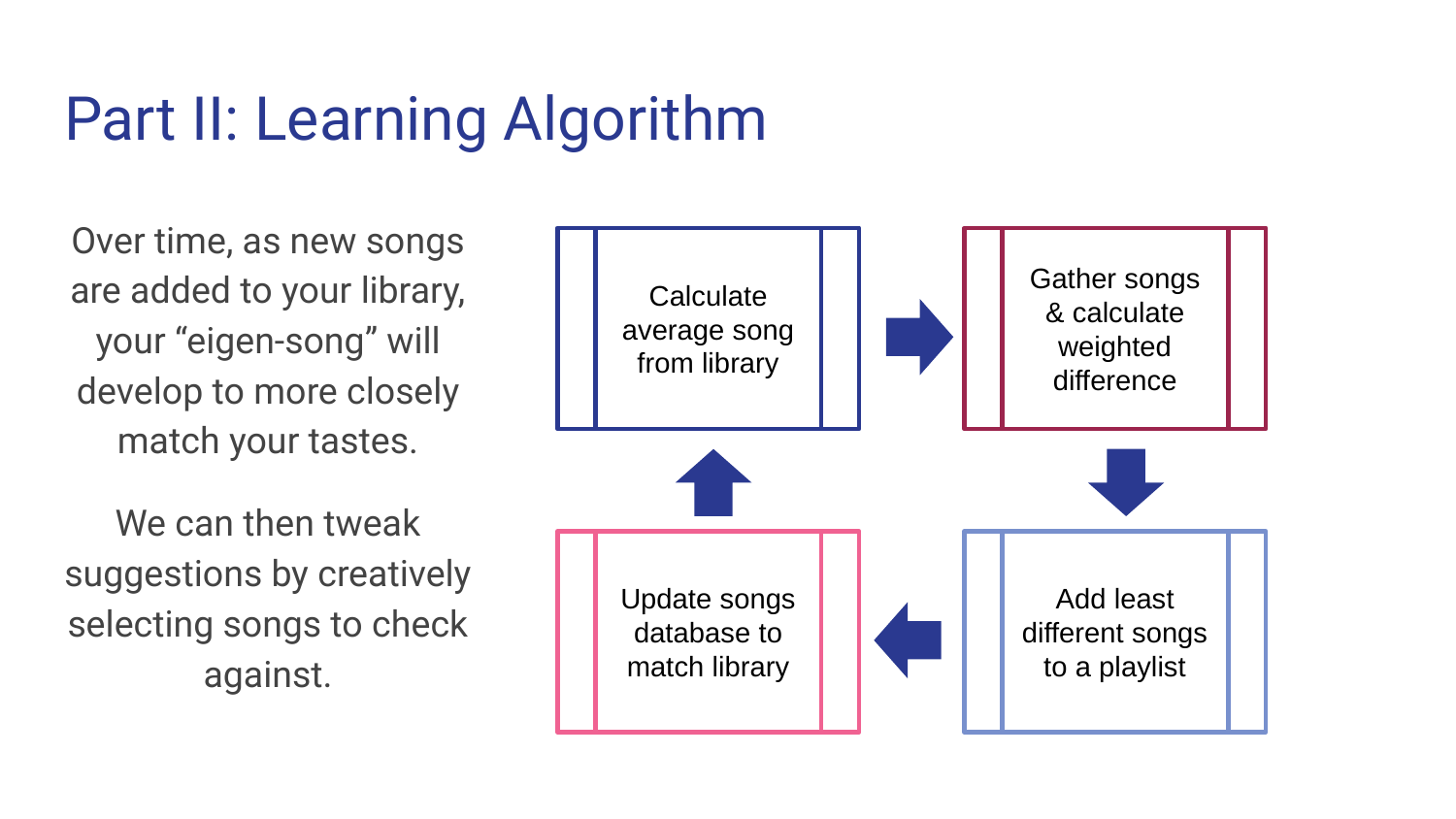

# Part II: Learning Algorithm
Over time, as new songs are added to your library, your “eigen-song” will develop to more closely match your tastes.
We can then tweak suggestions by creatively selecting songs to check against.
Calculate average song from library
Gather songs & calculate weighted difference

Update songs database to match library
Add least different songs to a playlist